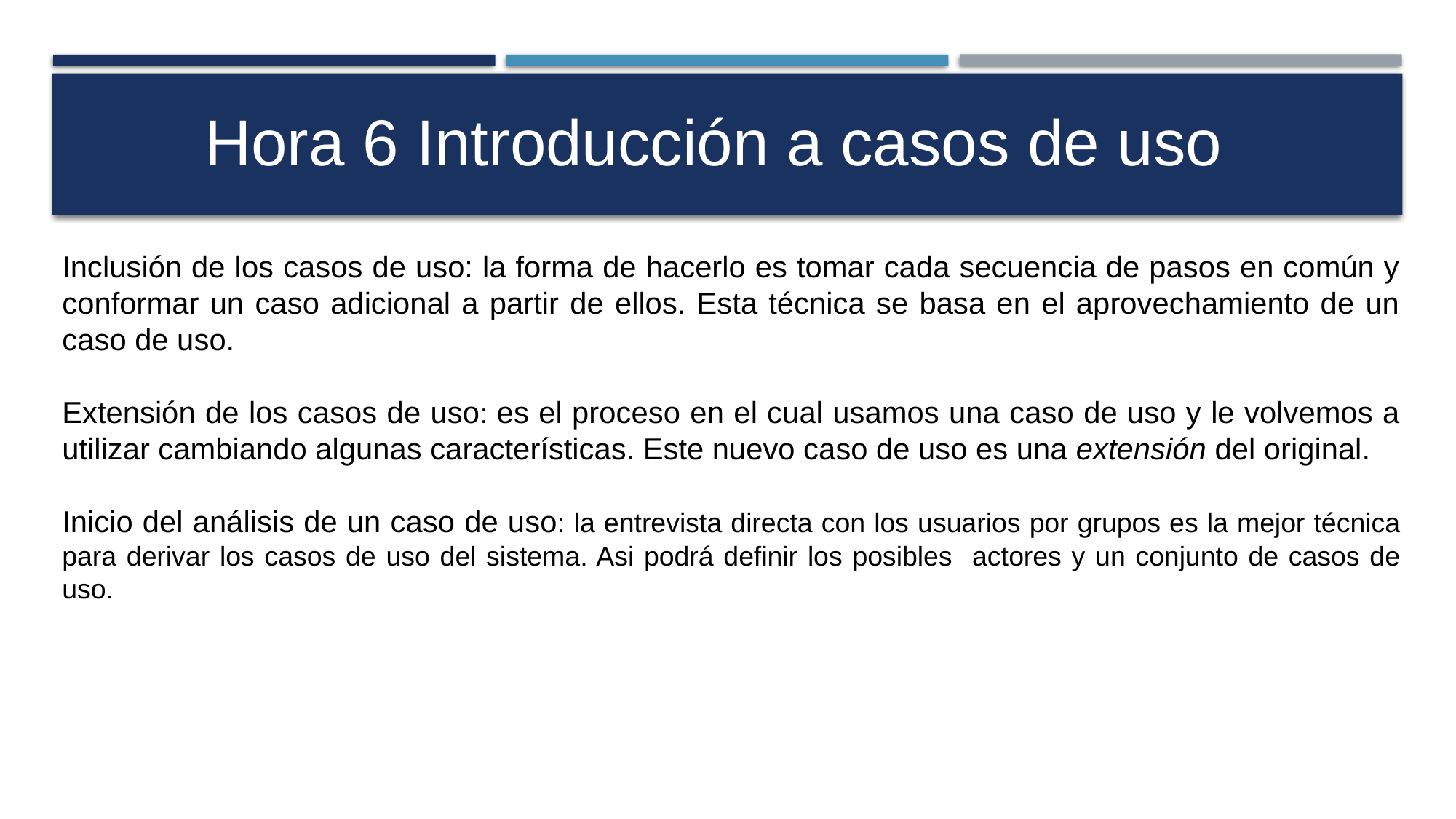

Hora 6 Introducción a casos de uso
Inclusión de los casos de uso: la forma de hacerlo es tomar cada secuencia de pasos en común y conformar un caso adicional a partir de ellos. Esta técnica se basa en el aprovechamiento de un caso de uso.

Extensión de los casos de uso: es el proceso en el cual usamos una caso de uso y le volvemos a utilizar cambiando algunas características. Este nuevo caso de uso es una extensión del original.

Inicio del análisis de un caso de uso: la entrevista directa con los usuarios por grupos es la mejor técnica para derivar los casos de uso del sistema. Asi podrá definir los posibles  actores y un conjunto de casos de uso.